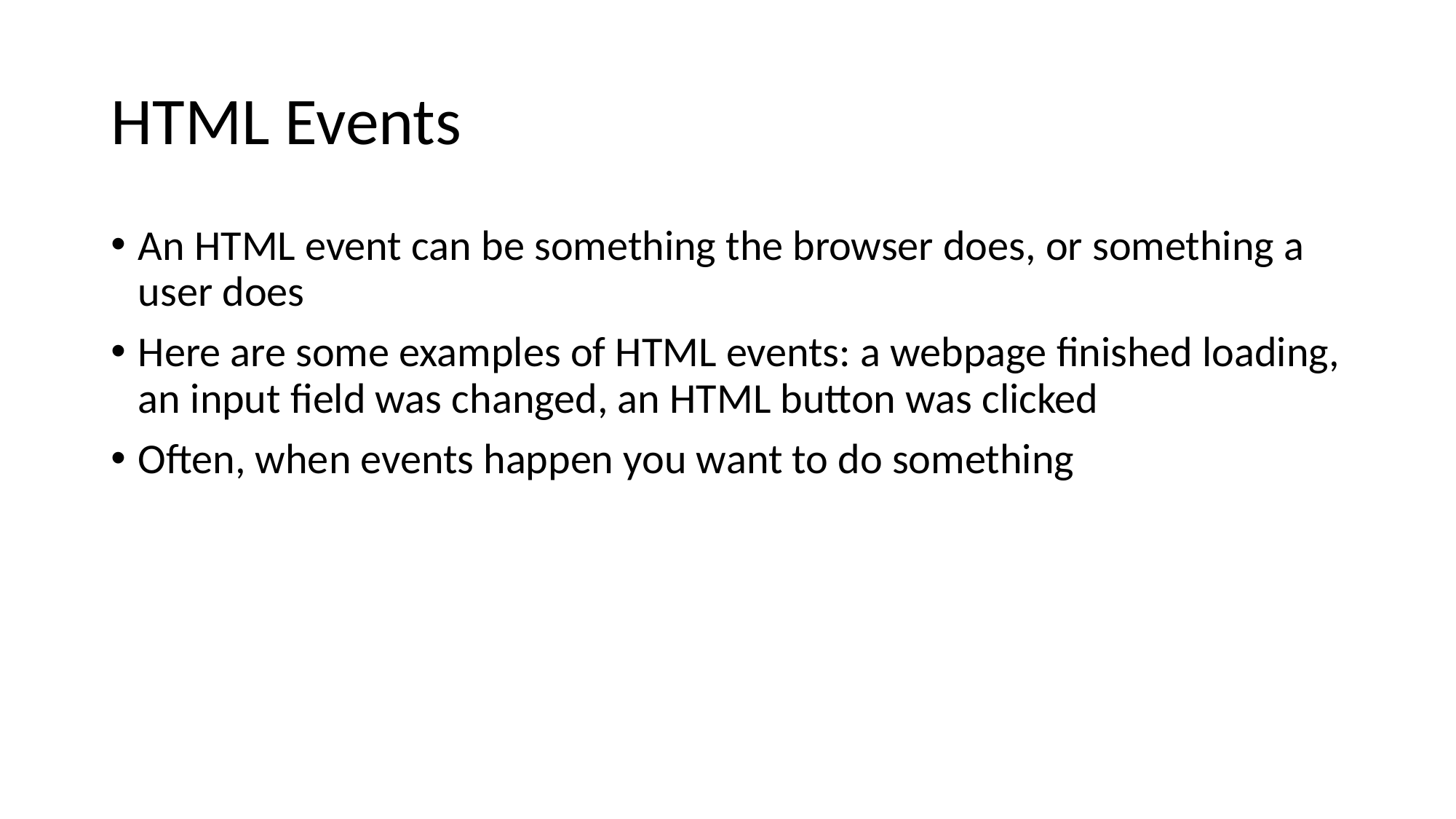

# HTML Events
An HTML event can be something the browser does, or something a user does
Here are some examples of HTML events: a webpage finished loading, an input field was changed, an HTML button was clicked
Often, when events happen you want to do something